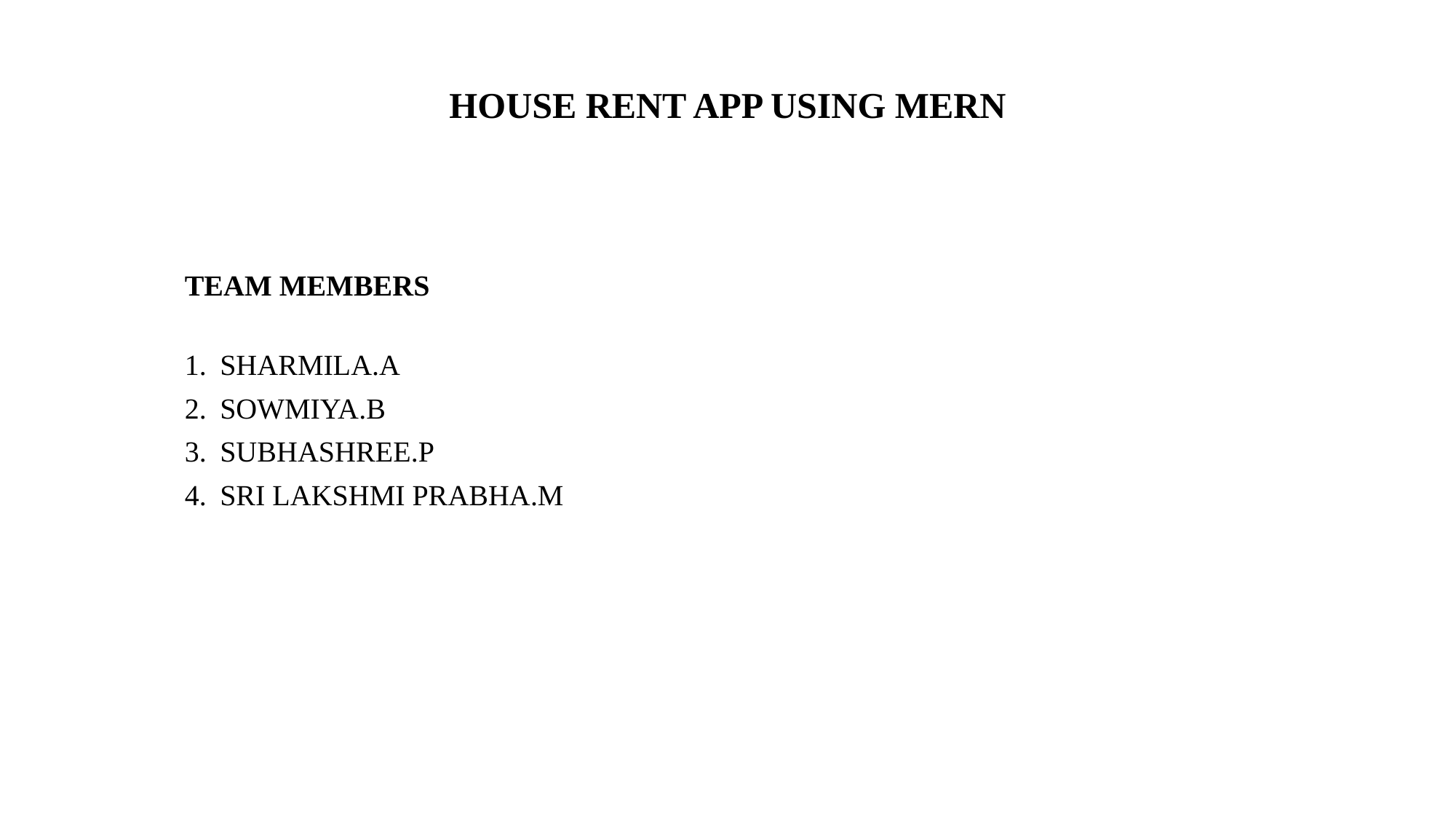

# HOUSE RENT APP USING MERN
TEAM MEMBERS

SHARMILA.A
SOWMIYA.B
SUBHASHREE.P
SRI LAKSHMI PRABHA.M